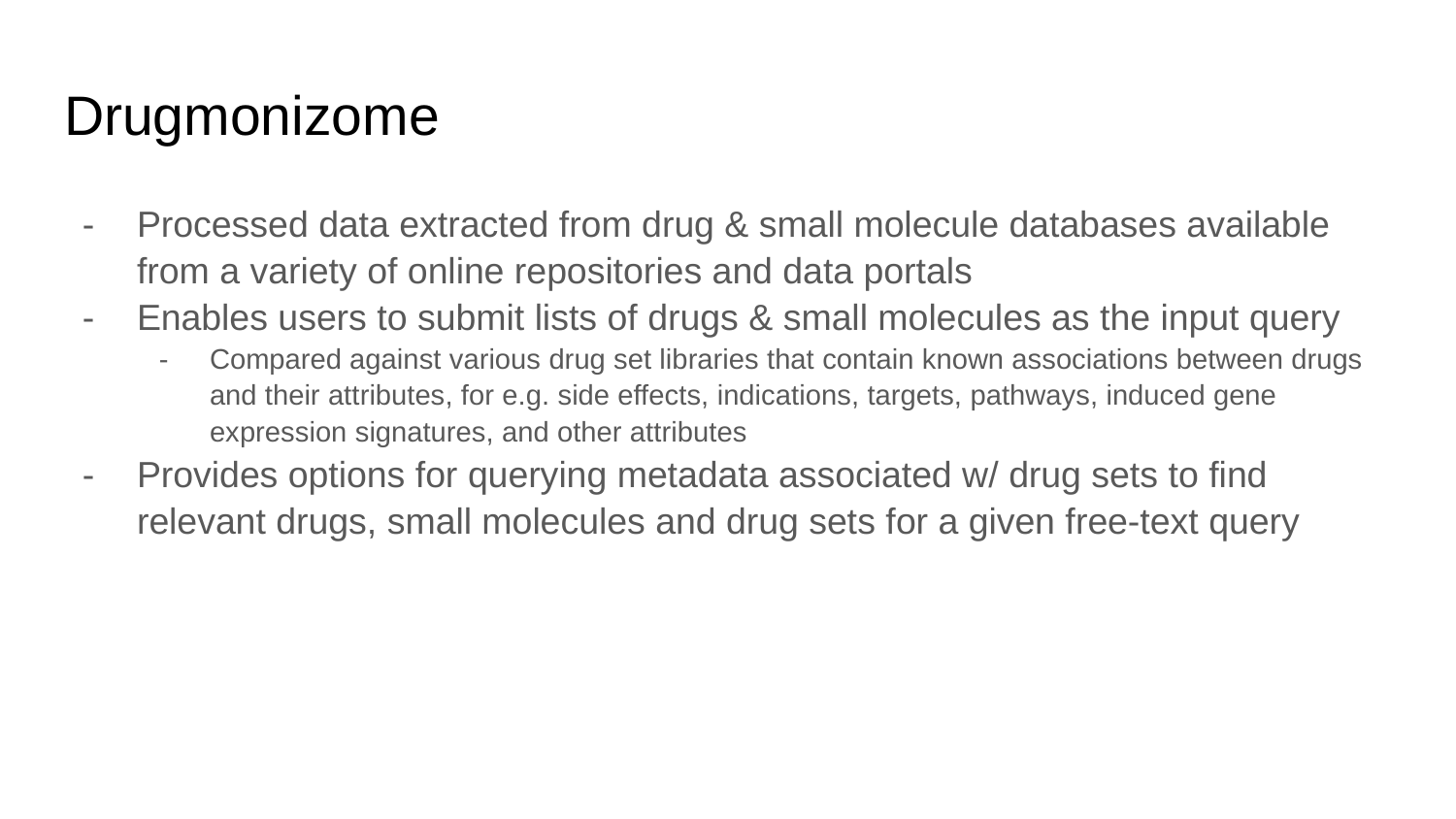

# Drugmonizome
Processed data extracted from drug & small molecule databases available from a variety of online repositories and data portals
Enables users to submit lists of drugs & small molecules as the input query
Compared against various drug set libraries that contain known associations between drugs and their attributes, for e.g. side effects, indications, targets, pathways, induced gene expression signatures, and other attributes
Provides options for querying metadata associated w/ drug sets to find relevant drugs, small molecules and drug sets for a given free-text query